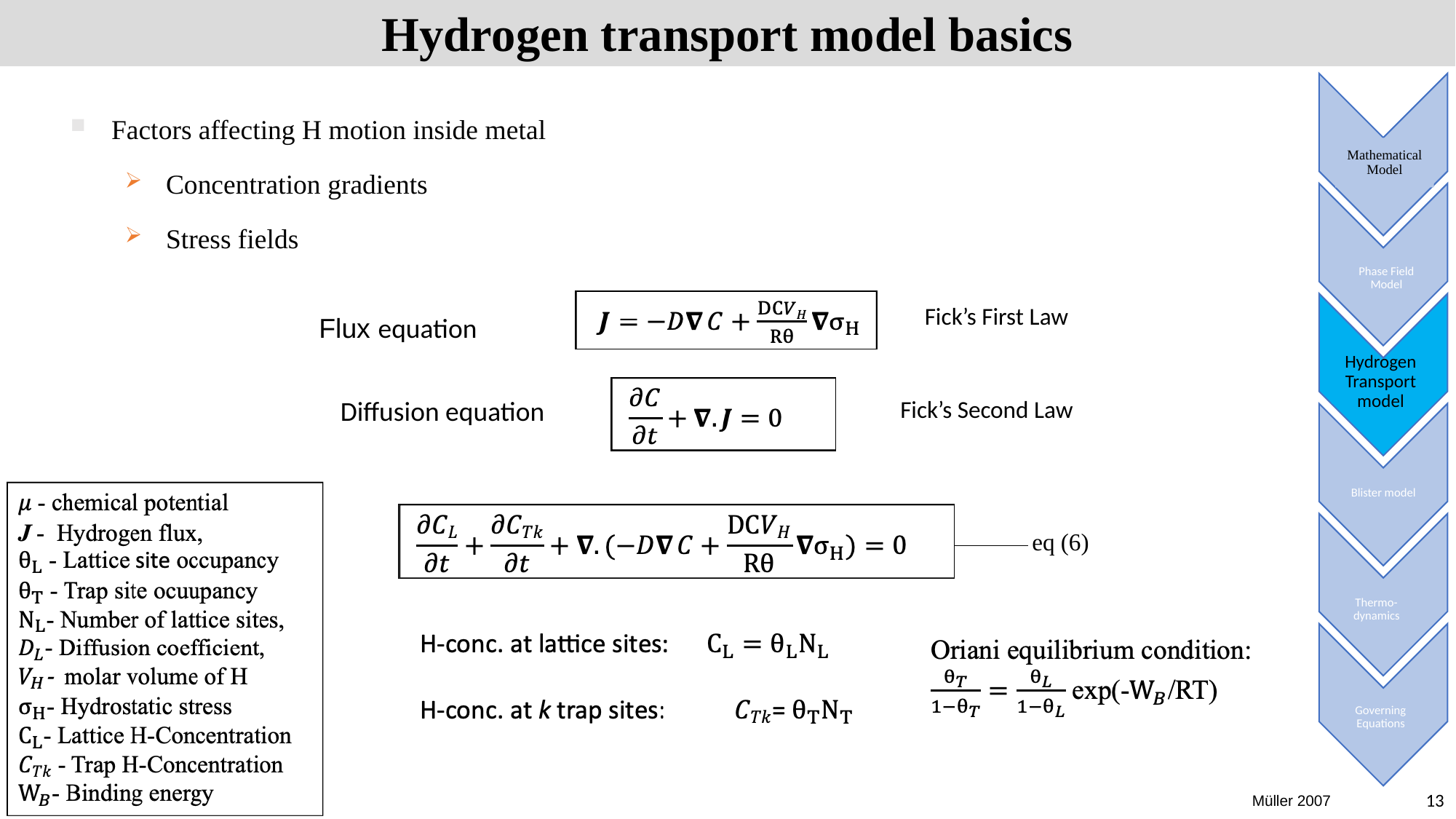

Hydrogen transport model basics
#

Mathematical Model
Factors affecting H motion inside metal
 Concentration gradients
 Stress fields

Phase Field Model

Hydrogen Transport model
Fick’s First Law
Flux equation

Diffusion equation
Fick’s Second Law

Blister model

Thermo-dynamics
eq (6)

Governing Equations

13
Müller 2007